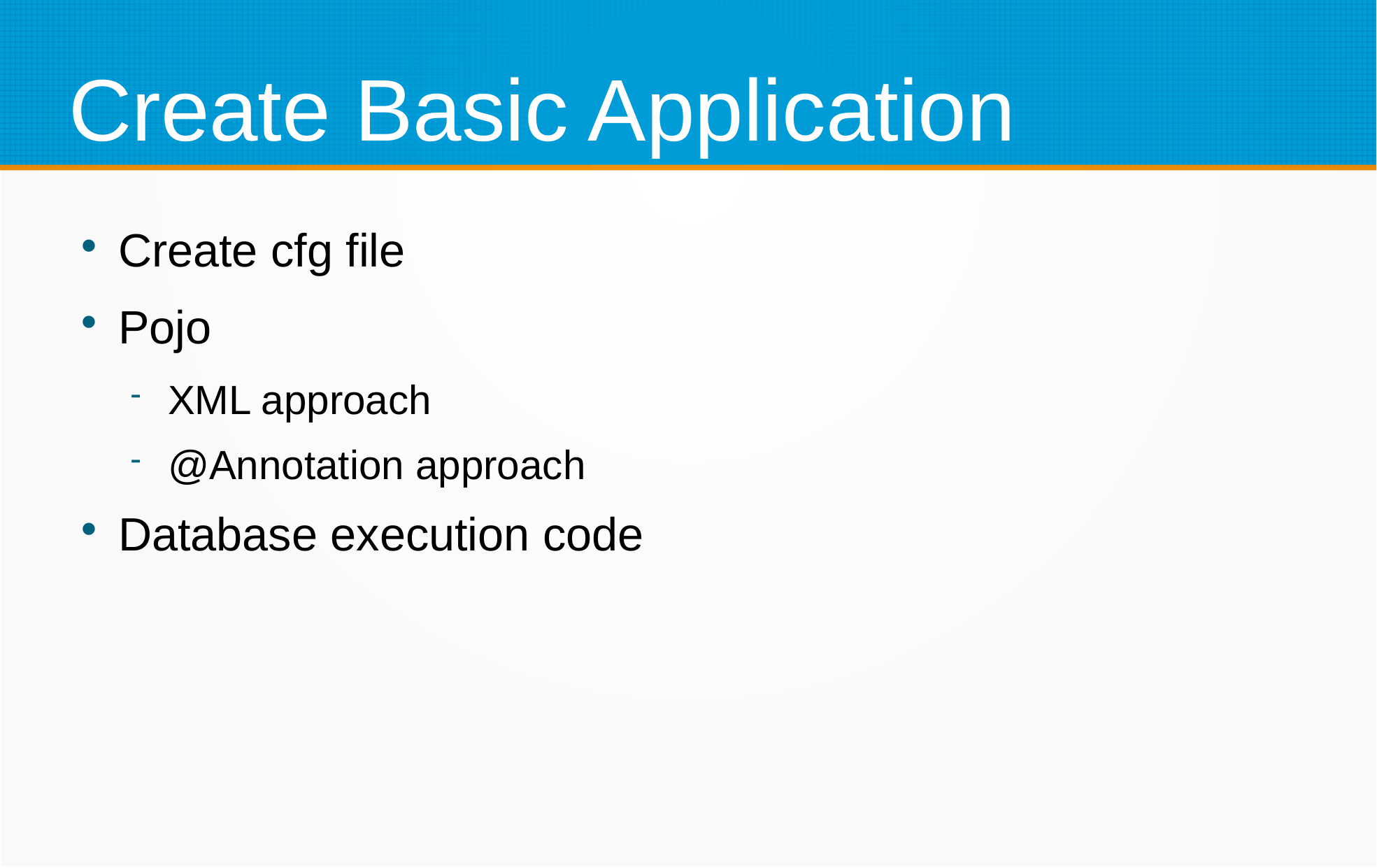

Create Basic Application
Create cfg file
Pojo
XML approach
@Annotation approach
Database execution code